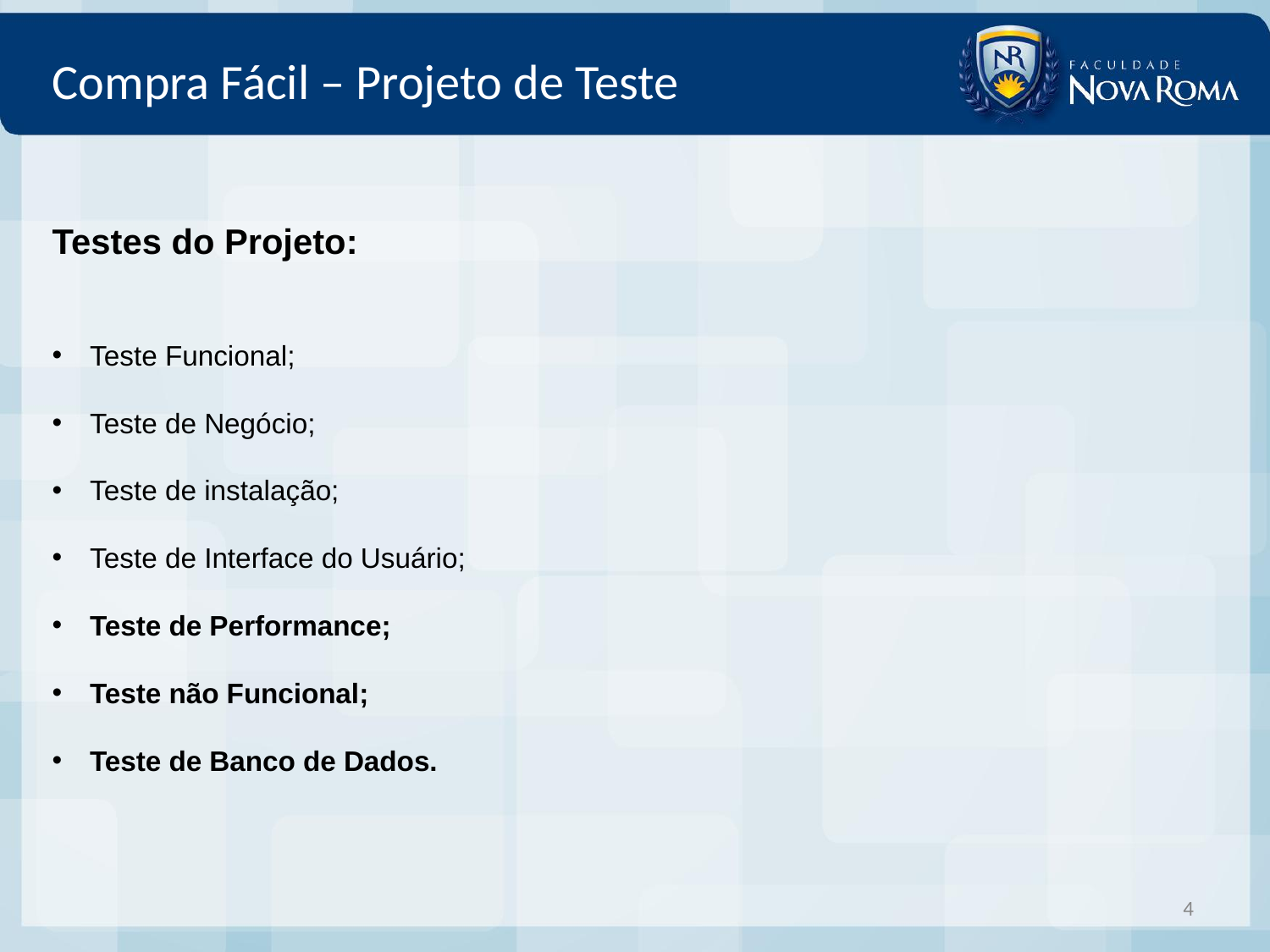

# Compra Fácil – Projeto de Teste
Testes do Projeto:

 Teste Funcional;

 Teste de Negócio;

 Teste de instalação;

 Teste de Interface do Usuário;

 Teste de Performance;

 Teste não Funcional;

 Teste de Banco de Dados.

4